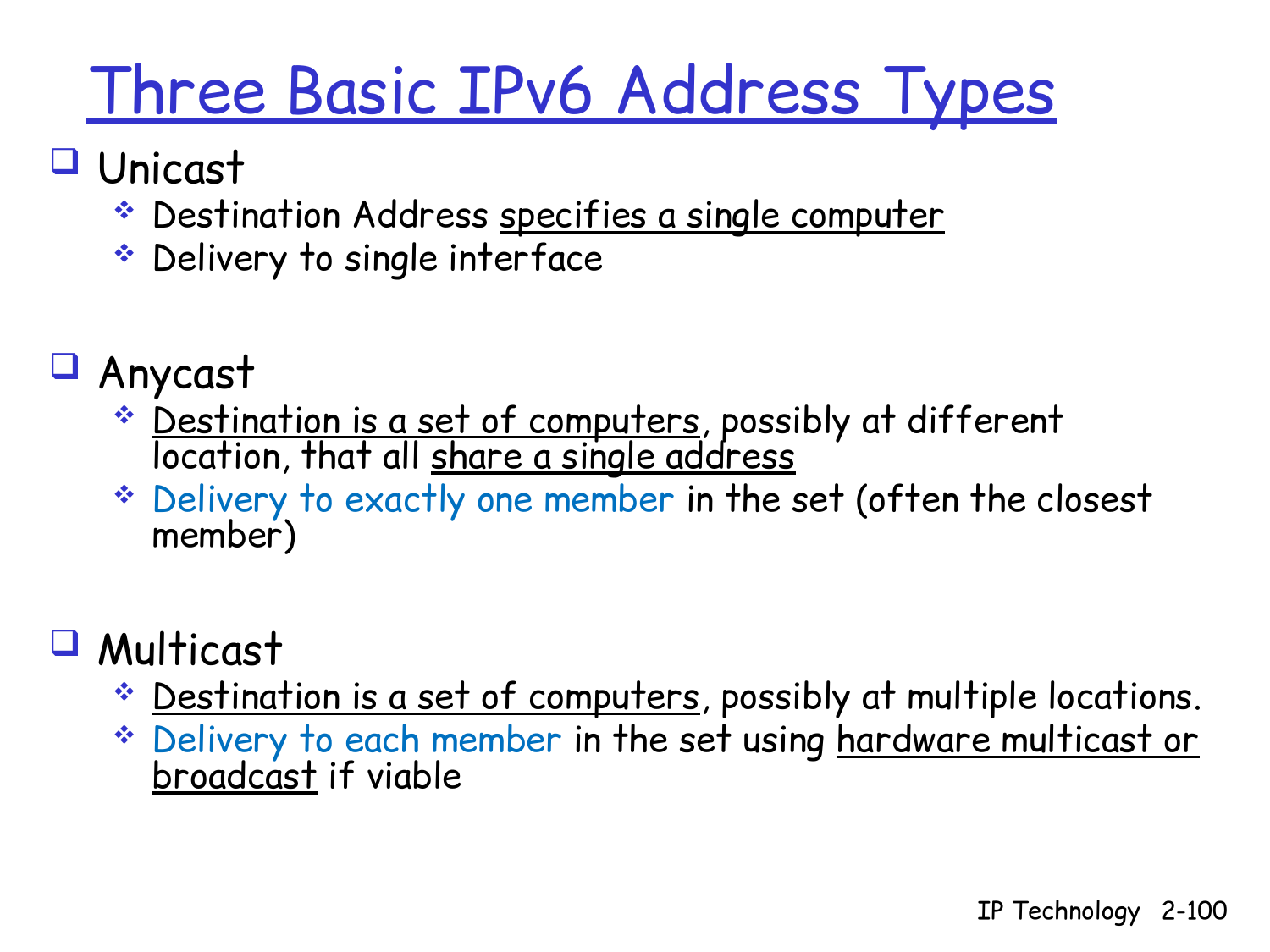

# Three Basic IPv6 Address Types
Unicast
Destination Address specifies a single computer
Delivery to single interface

Anycast
Destination is a set of computers, possibly at different location, that all share a single address
Delivery to exactly one member in the set (often the closest member)

Multicast
Destination is a set of computers, possibly at multiple locations.
Delivery to each member in the set using hardware multicast or broadcast if viable

IP Technology
2-100